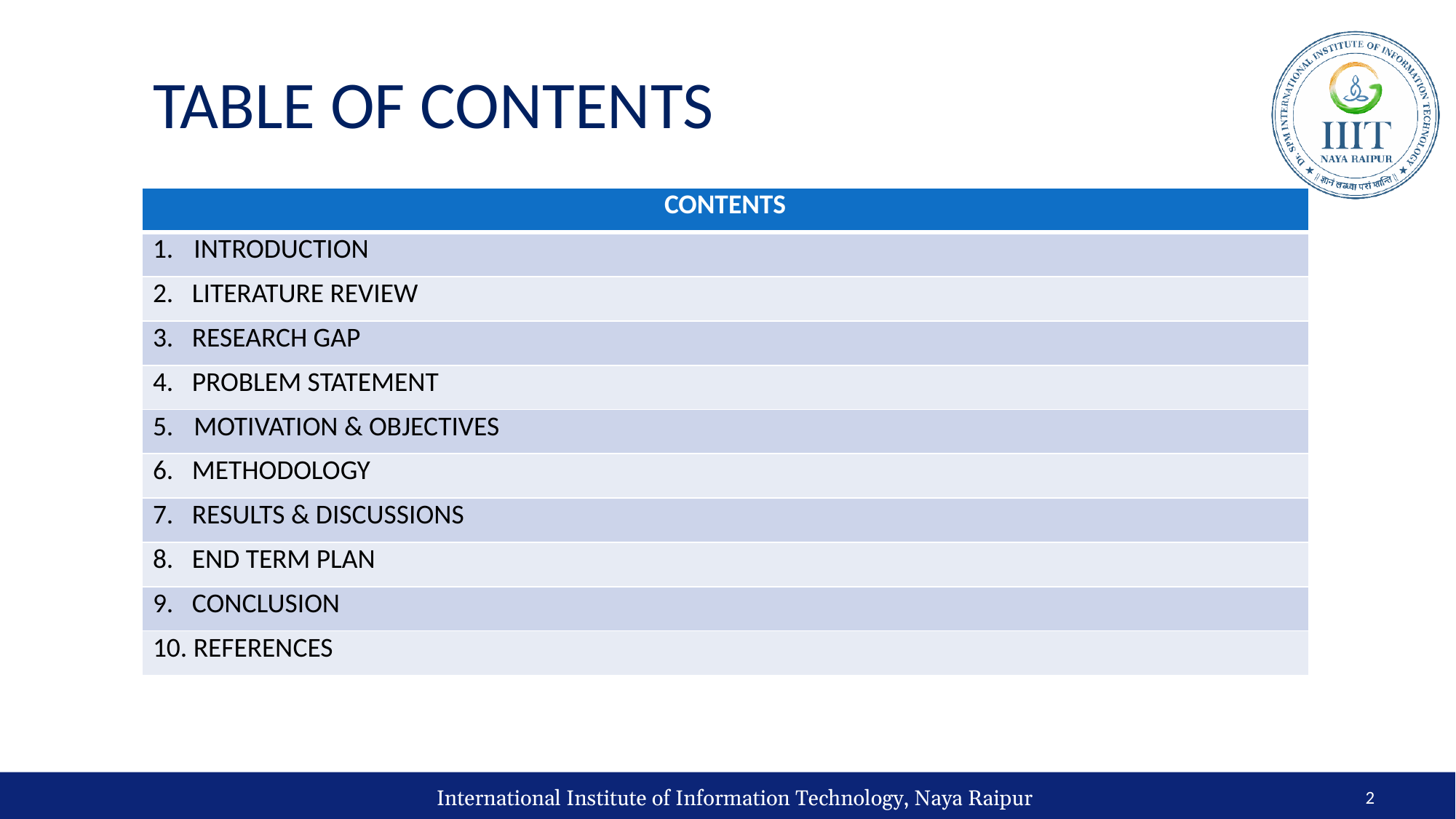

# TABLE OF CONTENTS
| CONTENTS |
| --- |
| INTRODUCTION |
| 2. LITERATURE REVIEW |
| 3. RESEARCH GAP |
| 4. PROBLEM STATEMENT |
| MOTIVATION & OBJECTIVES |
| 6. METHODOLOGY |
| 7. RESULTS & DISCUSSIONS |
| 8. END TERM PLAN |
| 9. CONCLUSION |
| 10. REFERENCES |
International Institute of Information Technology, Naya Raipur
2